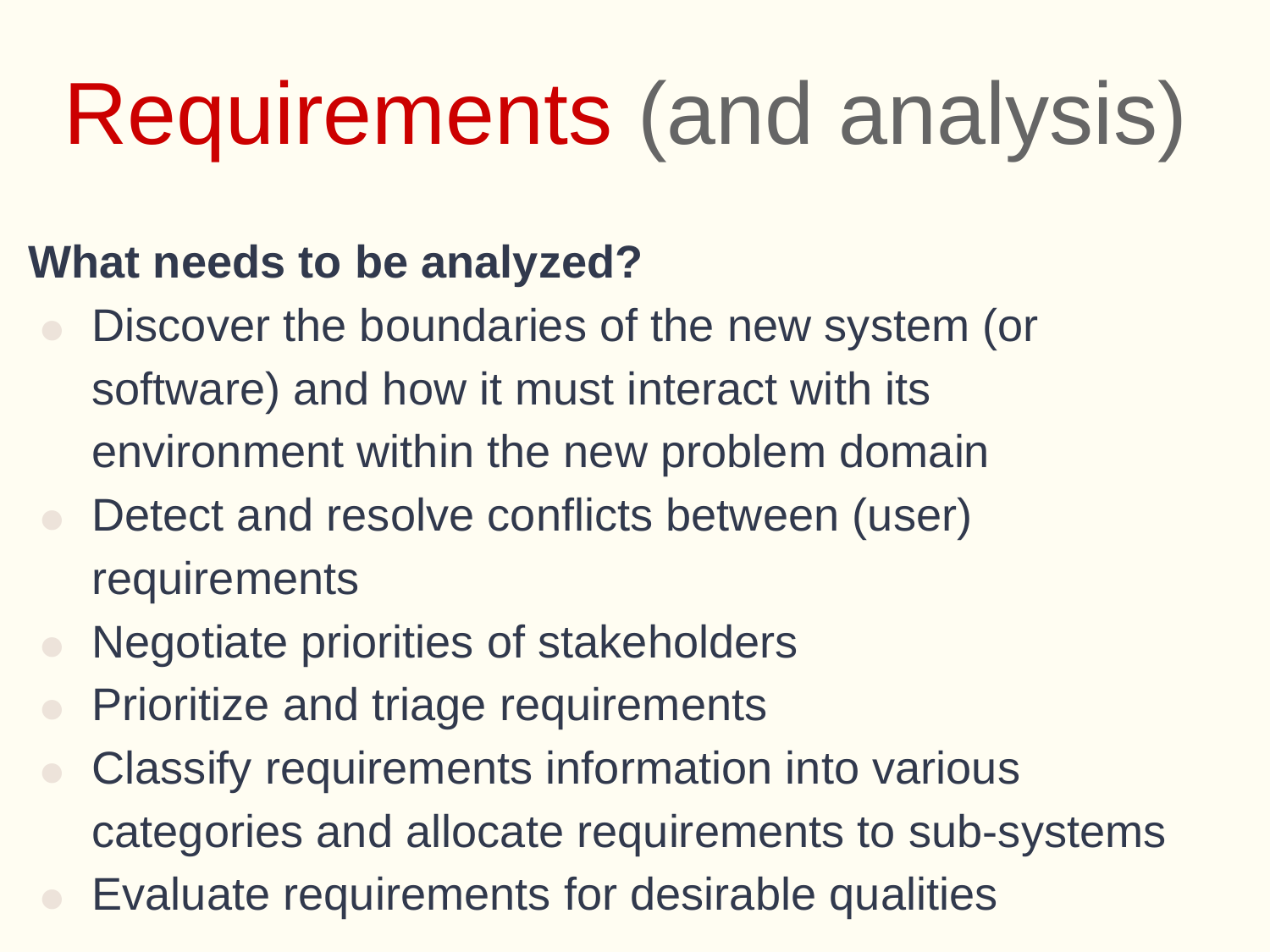

# Requirements (and analysis)
What needs to be analyzed?
Discover the boundaries of the new system (or software) and how it must interact with its environment within the new problem domain
Detect and resolve conflicts between (user) requirements
Negotiate priorities of stakeholders
Prioritize and triage requirements
Classify requirements information into various categories and allocate requirements to sub-systems
Evaluate requirements for desirable qualities